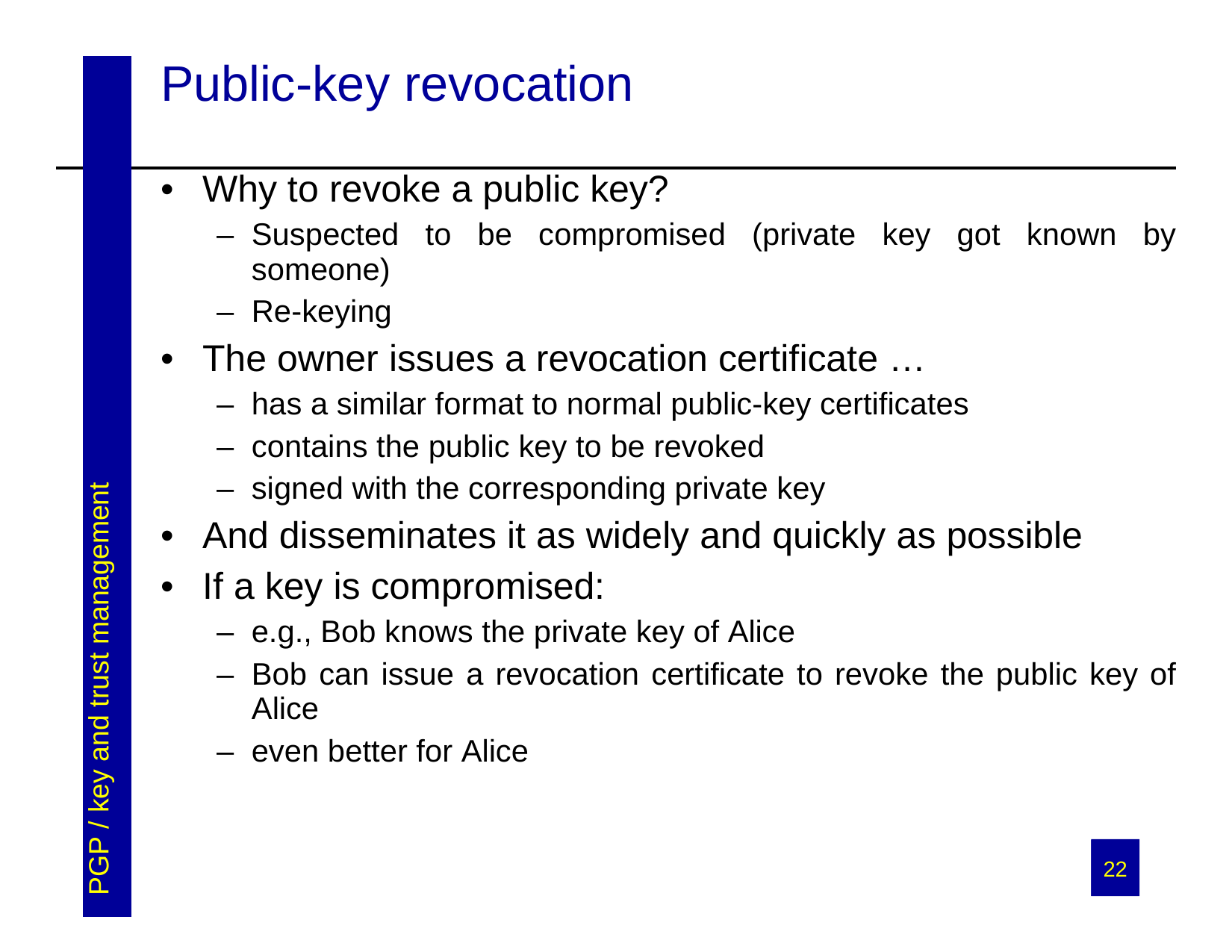

|  |  | Public-key revocation |  |
| --- | --- | --- | --- |
|  | PGP / key and trust management | Why to revoke a public key? Suspected to be compromised (private key got known by someone) Re-keying The owner issues a revocation certificate … has a similar format to normal public-key certificates contains the public key to be revoked signed with the corresponding private key And disseminates it as widely and quickly as possible If a key is compromised: e.g., Bob knows the private key of Alice Bob can issue a revocation certificate to revoke the public key of Alice even better for Alice 22 |  |